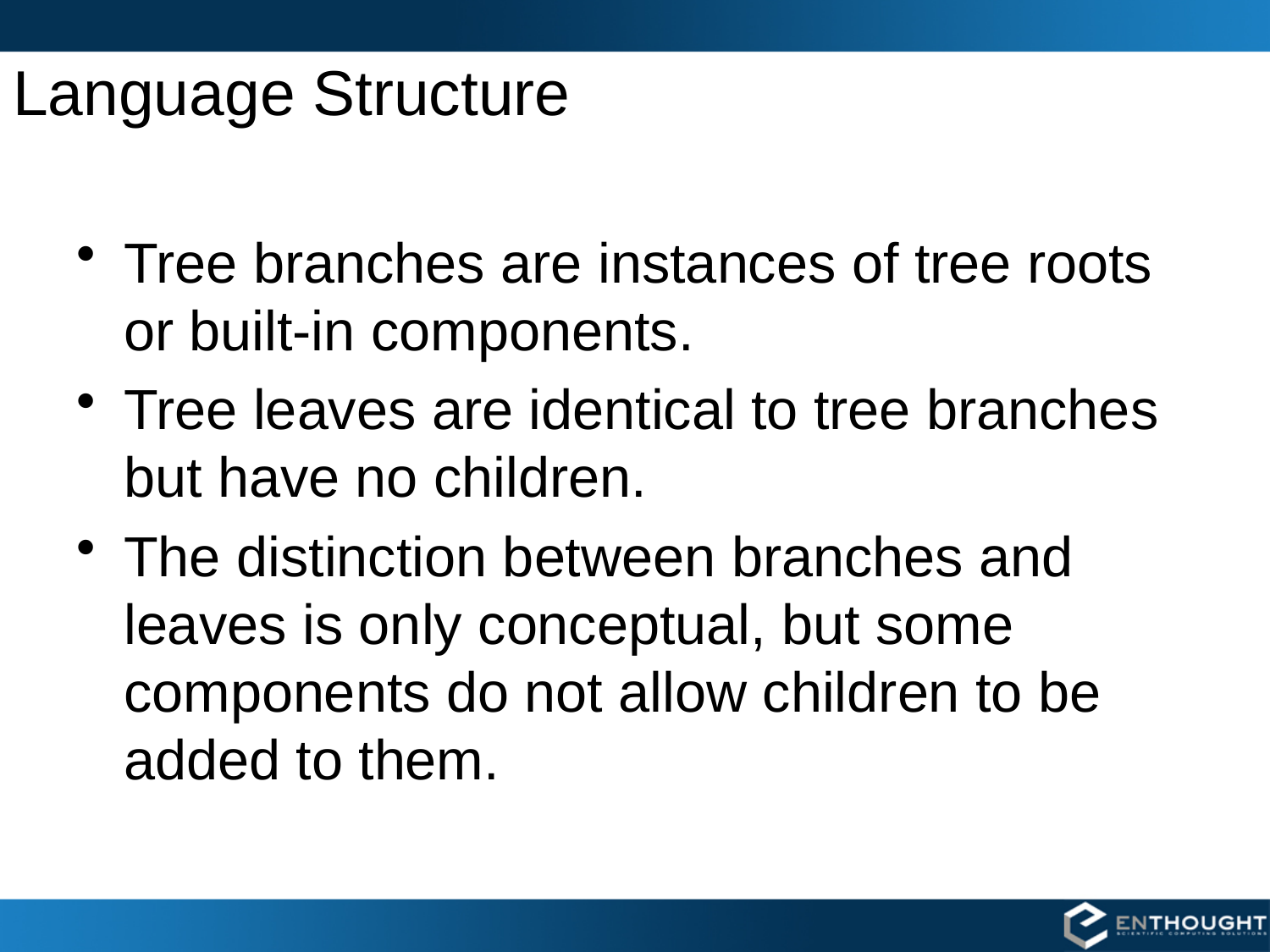

# Language Structure
Tree branches are instances of tree roots or built-in components.
Tree leaves are identical to tree branches but have no children.
The distinction between branches and leaves is only conceptual, but some components do not allow children to be added to them.